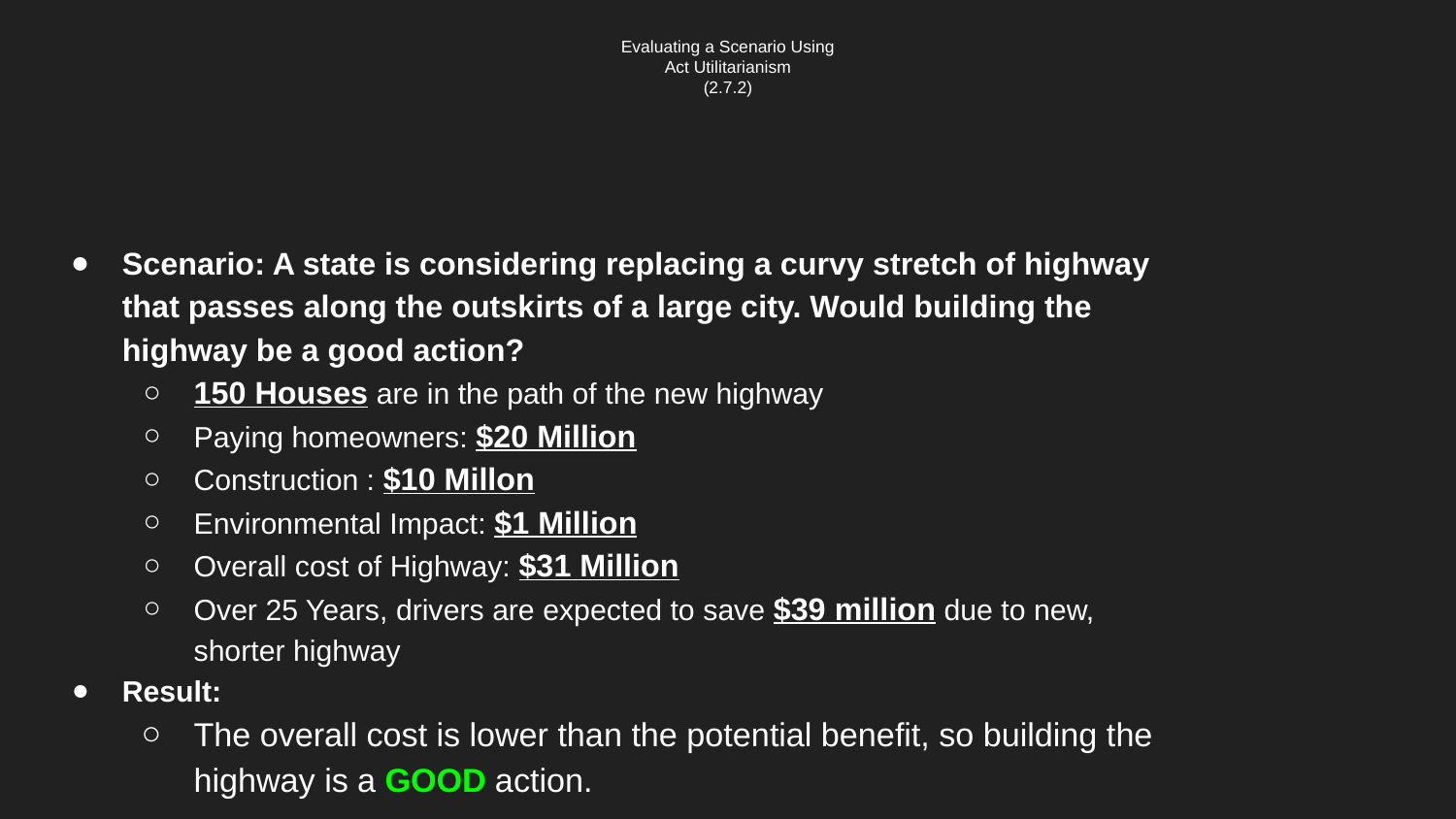

# Evaluating a Scenario Using
Act Utilitarianism
(2.7.2)
Scenario: A state is considering replacing a curvy stretch of highway that passes along the outskirts of a large city. Would building the highway be a good action?
150 Houses are in the path of the new highway
Paying homeowners: $20 Million
Construction : $10 Millon
Environmental Impact: $1 Million
Overall cost of Highway: $31 Million
Over 25 Years, drivers are expected to save $39 million due to new, shorter highway
Result:
The overall cost is lower than the potential benefit, so building the highway is a GOOD action.